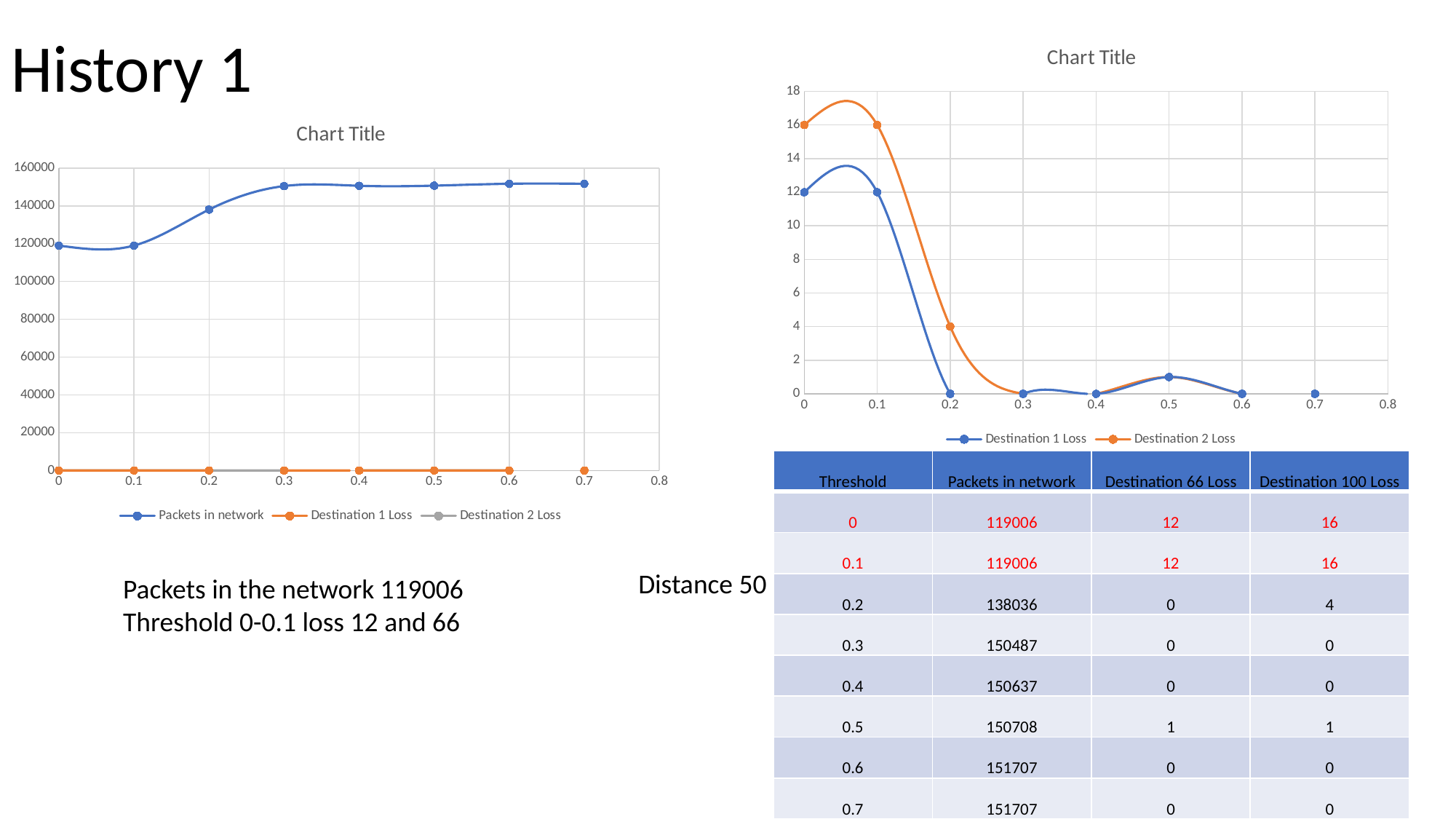

# History 1

### Chart:

| Category | Destination 1 Loss | Destination 2 Loss |
|---|---|---|

### Chart:

| Category | Packets in network | Destination 1 Loss | Destination 2 Loss |
|---|---|---|---|
| Threshold | Packets in network | Destination 66 Loss | Destination 100 Loss |
| --- | --- | --- | --- |
| 0 | 119006 | 12 | 16 |
| 0.1 | 119006 | 12 | 16 |
| 0.2 | 138036 | 0 | 4 |
| 0.3 | 150487 | 0 | 0 |
| 0.4 | 150637 | 0 | 0 |
| 0.5 | 150708 | 1 | 1 |
| 0.6 | 151707 | 0 | 0 |
| 0.7 | 151707 | 0 | 0 |
Distance 50
Packets in the network 119006
Threshold 0-0.1 loss 12 and 66